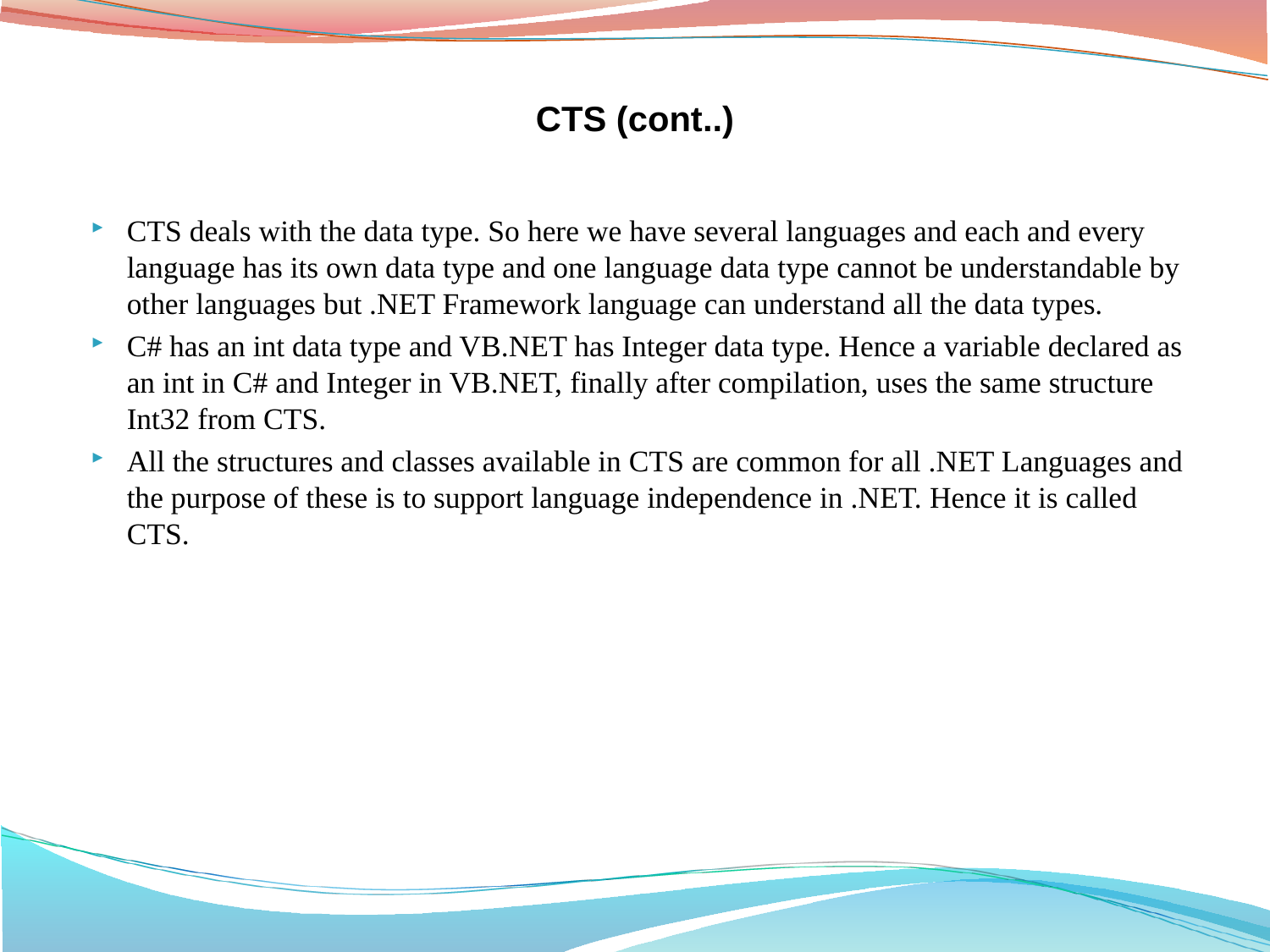

# CTS (cont..)
CTS deals with the data type. So here we have several languages and each and every language has its own data type and one language data type cannot be understandable by other languages but .NET Framework language can understand all the data types.
C# has an int data type and VB.NET has Integer data type. Hence a variable declared as an int in C# and Integer in VB.NET, finally after compilation, uses the same structure Int32 from CTS.
All the structures and classes available in CTS are common for all .NET Languages and the purpose of these is to support language independence in .NET. Hence it is called CTS.